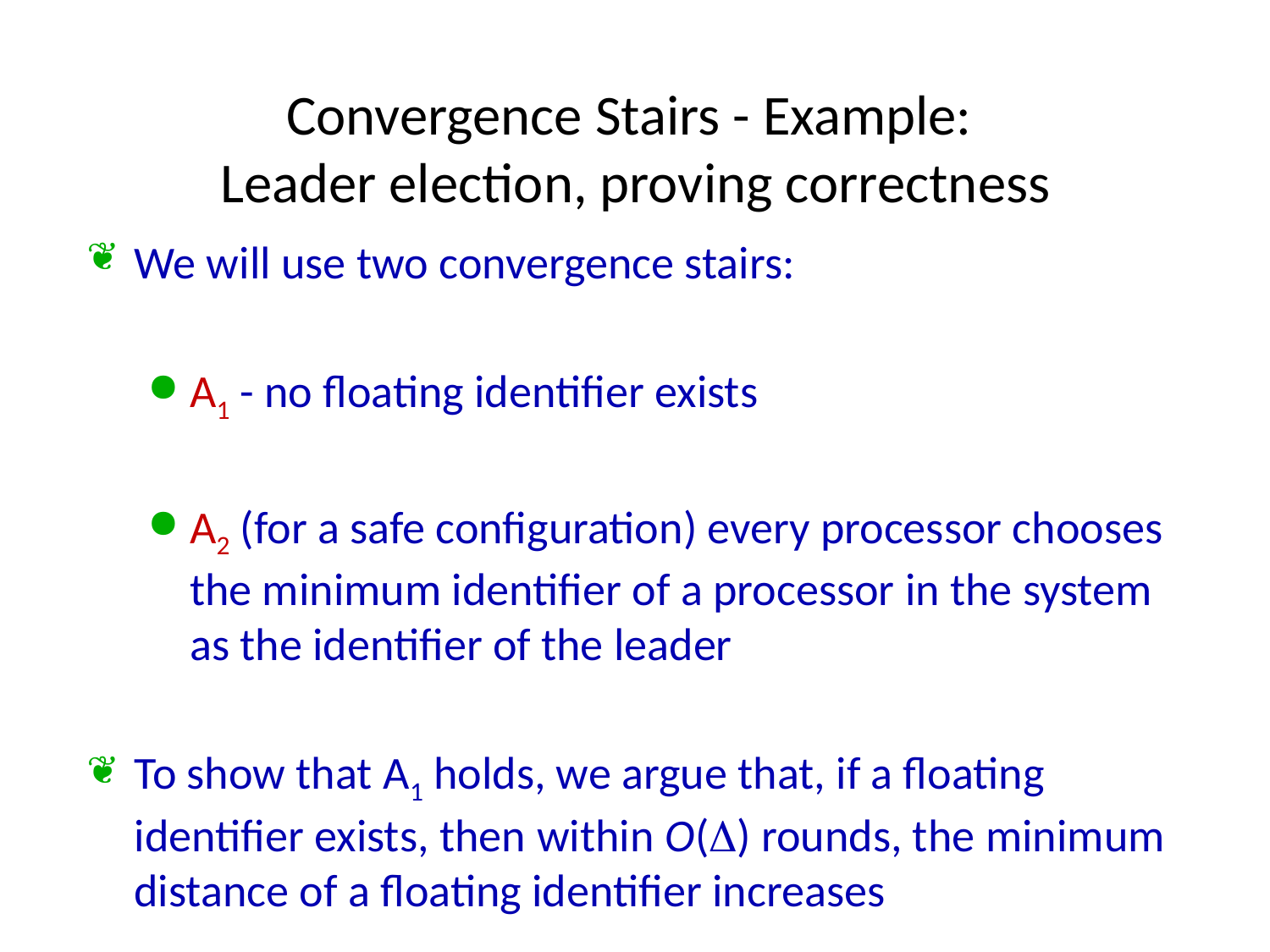

# Convergence Stairs - Example: Leader election, proving correctness

We will use two convergence stairs:

A1 - no floating identifier exists

A2 (for a safe configuration) every processor chooses the minimum identifier of a processor in the system as the identifier of the leader

To show that A1 holds, we argue that, if a floating identifier exists, then within O(Δ) rounds, the minimum distance of a floating identifier increases
2-8